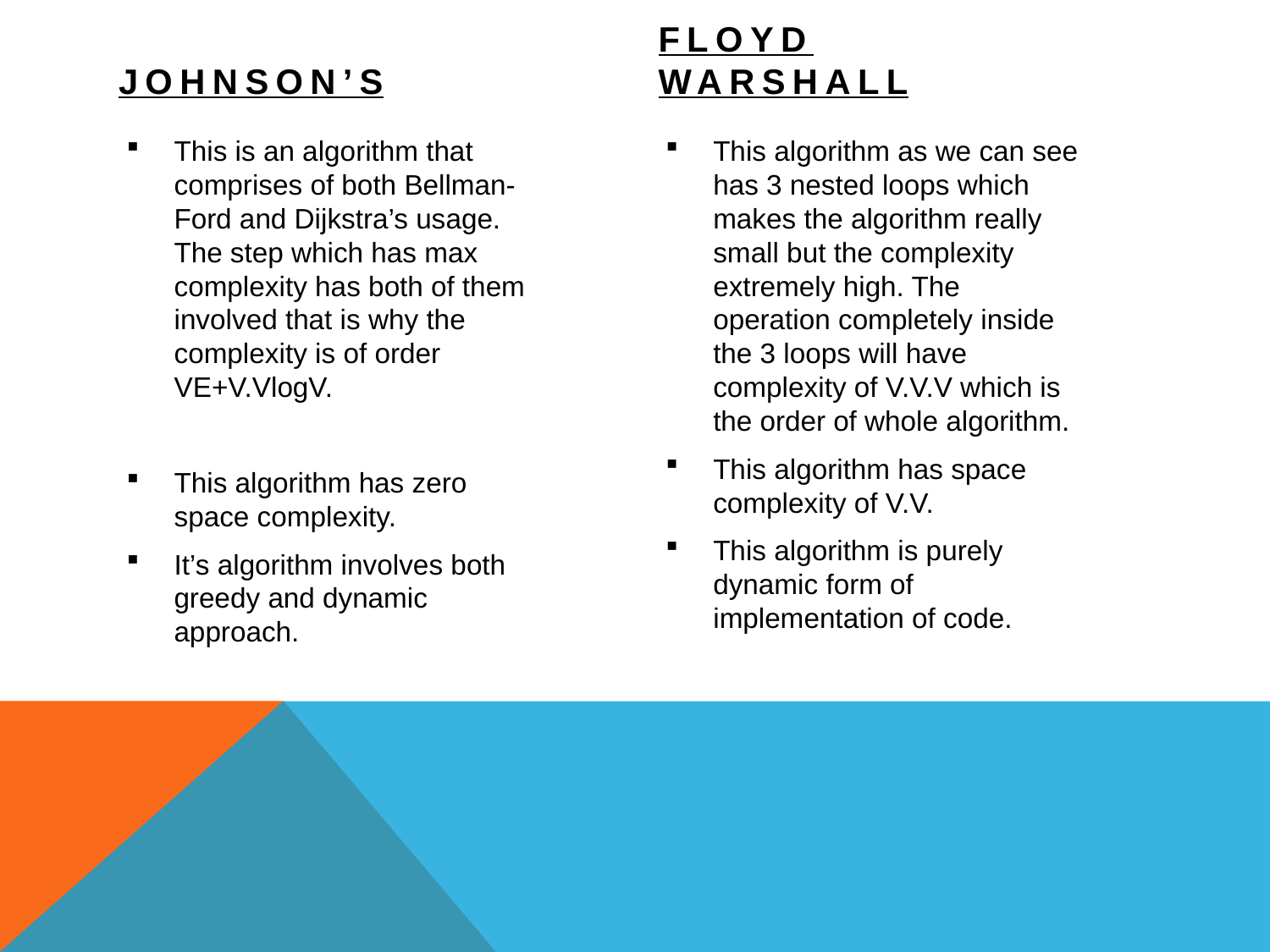

JOHNSON’s
FLOYD WARSHALL
This is an algorithm that comprises of both Bellman-Ford and Dijkstra’s usage. The step which has max complexity has both of them involved that is why the complexity is of order VE+V.VlogV.

This algorithm has zero space complexity.
It’s algorithm involves both greedy and dynamic approach.
This algorithm as we can see has 3 nested loops which makes the algorithm really small but the complexity extremely high. The operation completely inside the 3 loops will have complexity of V.V.V which is the order of whole algorithm.
This algorithm has space complexity of V.V.
This algorithm is purely dynamic form of implementation of code.